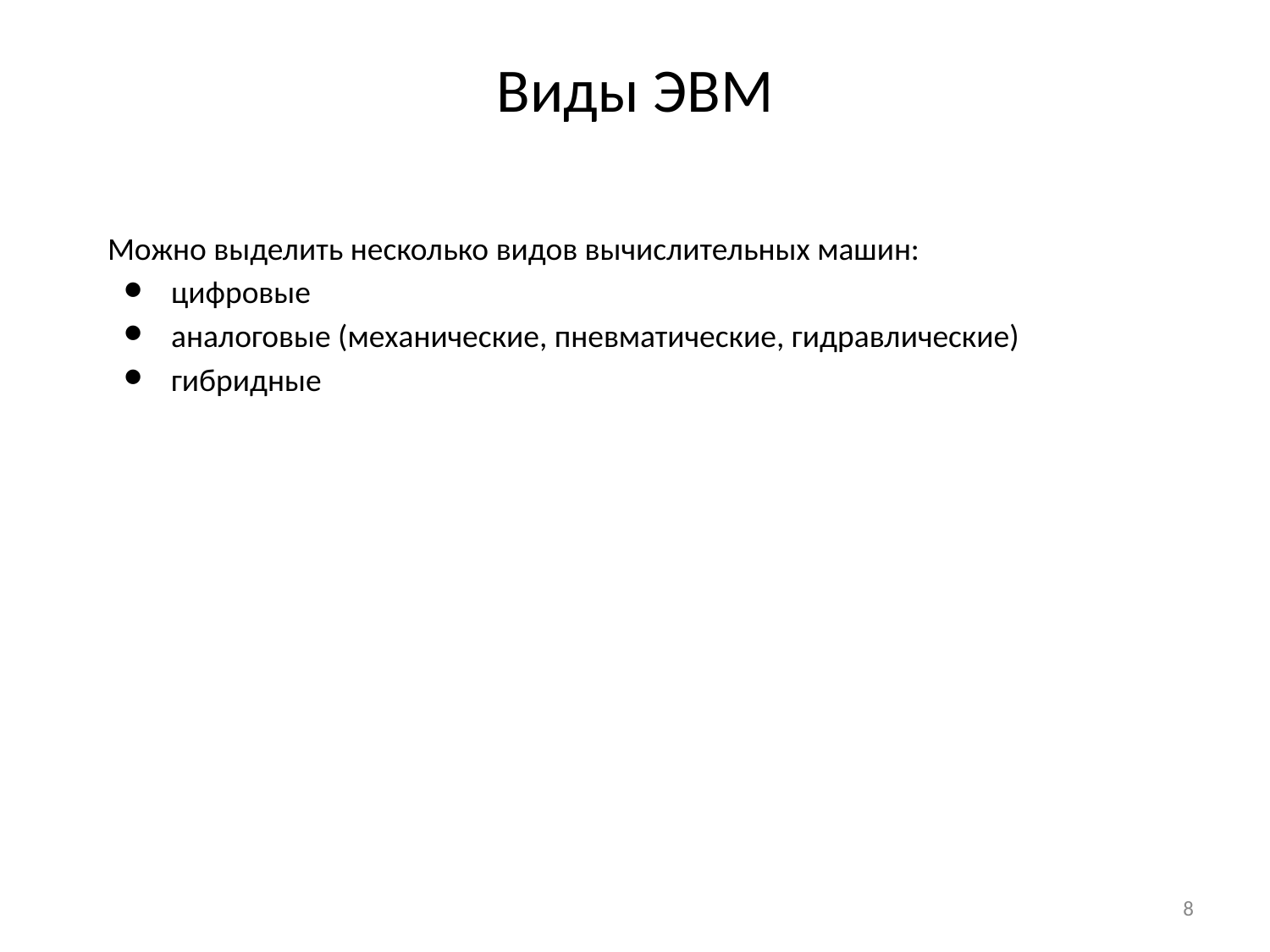

# Виды ЭВМ
Можно выделить несколько видов вычислительных машин:
цифровые
аналоговые (механические, пневматические, гидравлические)
гибридные

8